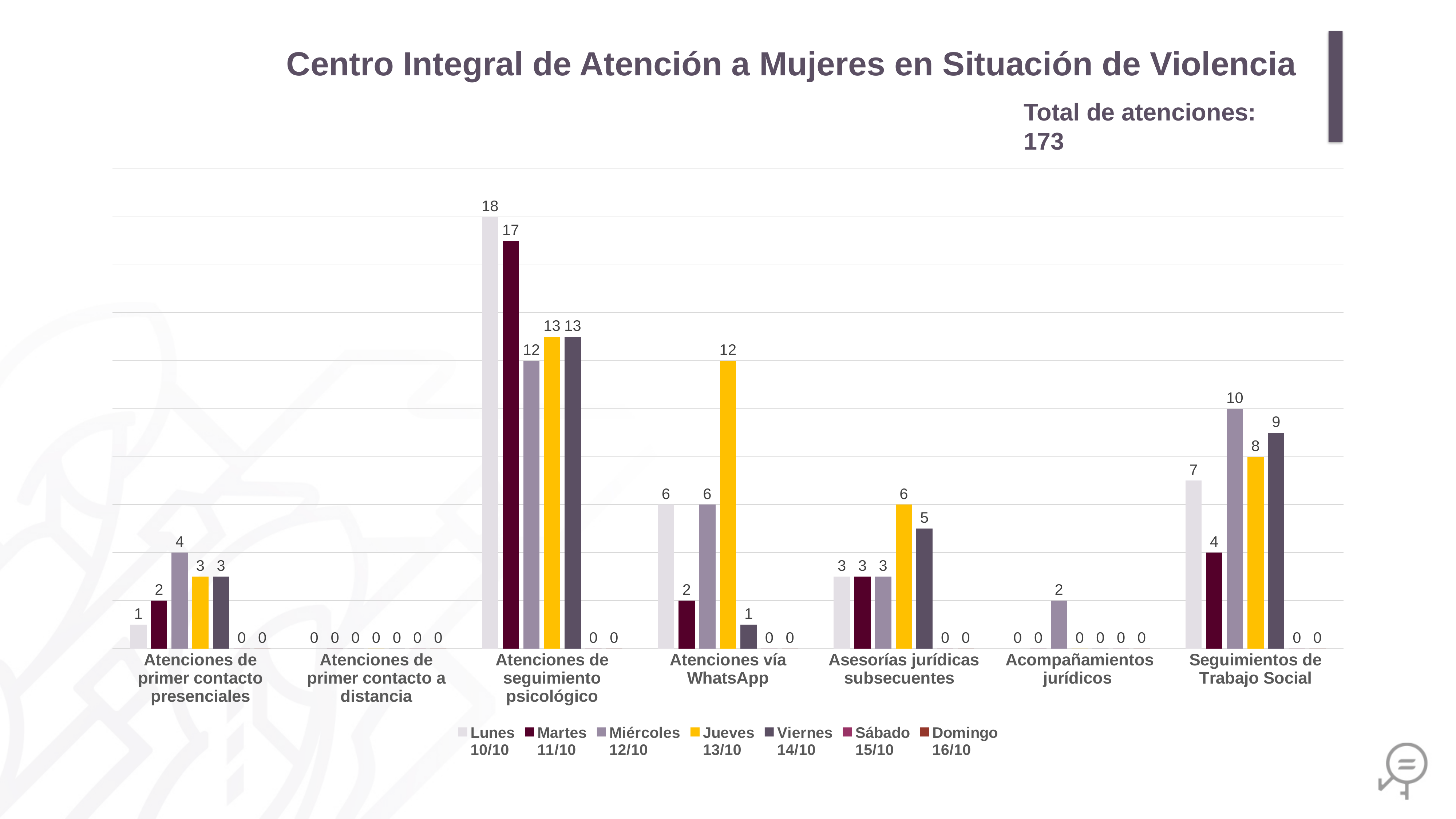

Centro Integral de Atención a Mujeres en Situación de Violencia
Total de atenciones: 173

### Chart

| Category | Lunes
10/10 | Martes
11/10 | Miércoles
12/10 | Jueves
13/10 | Viernes
14/10 | Sábado
15/10 | Domingo
16/10 |
|---|---|---|---|---|---|---|---|
| Atenciones de primer contacto presenciales | 1.0 | 2.0 | 4.0 | 3.0 | 3.0 | 0.0 | 0.0 |
| Atenciones de primer contacto a distancia | 0.0 | 0.0 | 0.0 | 0.0 | 0.0 | 0.0 | 0.0 |
| Atenciones de seguimiento psicológico | 18.0 | 17.0 | 12.0 | 13.0 | 13.0 | 0.0 | 0.0 |
| Atenciones vía WhatsApp | 6.0 | 2.0 | 6.0 | 12.0 | 1.0 | 0.0 | 0.0 |
| Asesorías jurídicas subsecuentes   | 3.0 | 3.0 | 3.0 | 6.0 | 5.0 | 0.0 | 0.0 |
| Acompañamientos jurídicos  | 0.0 | 0.0 | 2.0 | 0.0 | 0.0 | 0.0 | 0.0 |
| Seguimientos de Trabajo Social | 7.0 | 4.0 | 10.0 | 8.0 | 9.0 | 0.0 | 0.0 |